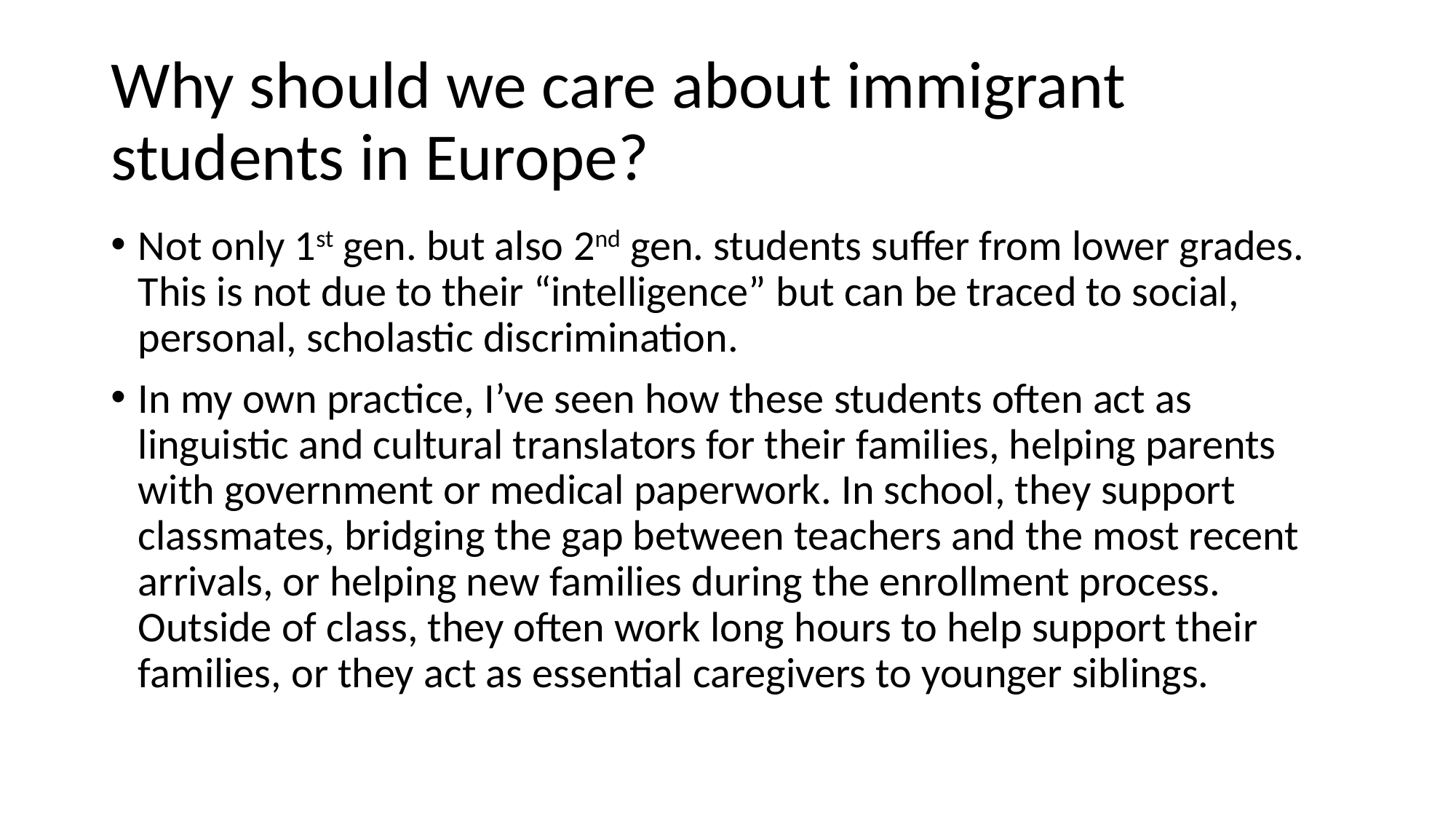

# Why should we care about immigrant students in Europe?
Not only 1st gen. but also 2nd gen. students suffer from lower grades. This is not due to their “intelligence” but can be traced to social, personal, scholastic discrimination.
In my own practice, I’ve seen how these students often act as linguistic and cultural translators for their families, helping parents with government or medical paperwork. In school, they support classmates, bridging the gap between teachers and the most recent arrivals, or helping new families during the enrollment process. Outside of class, they often work long hours to help support their families, or they act as essential caregivers to younger siblings.